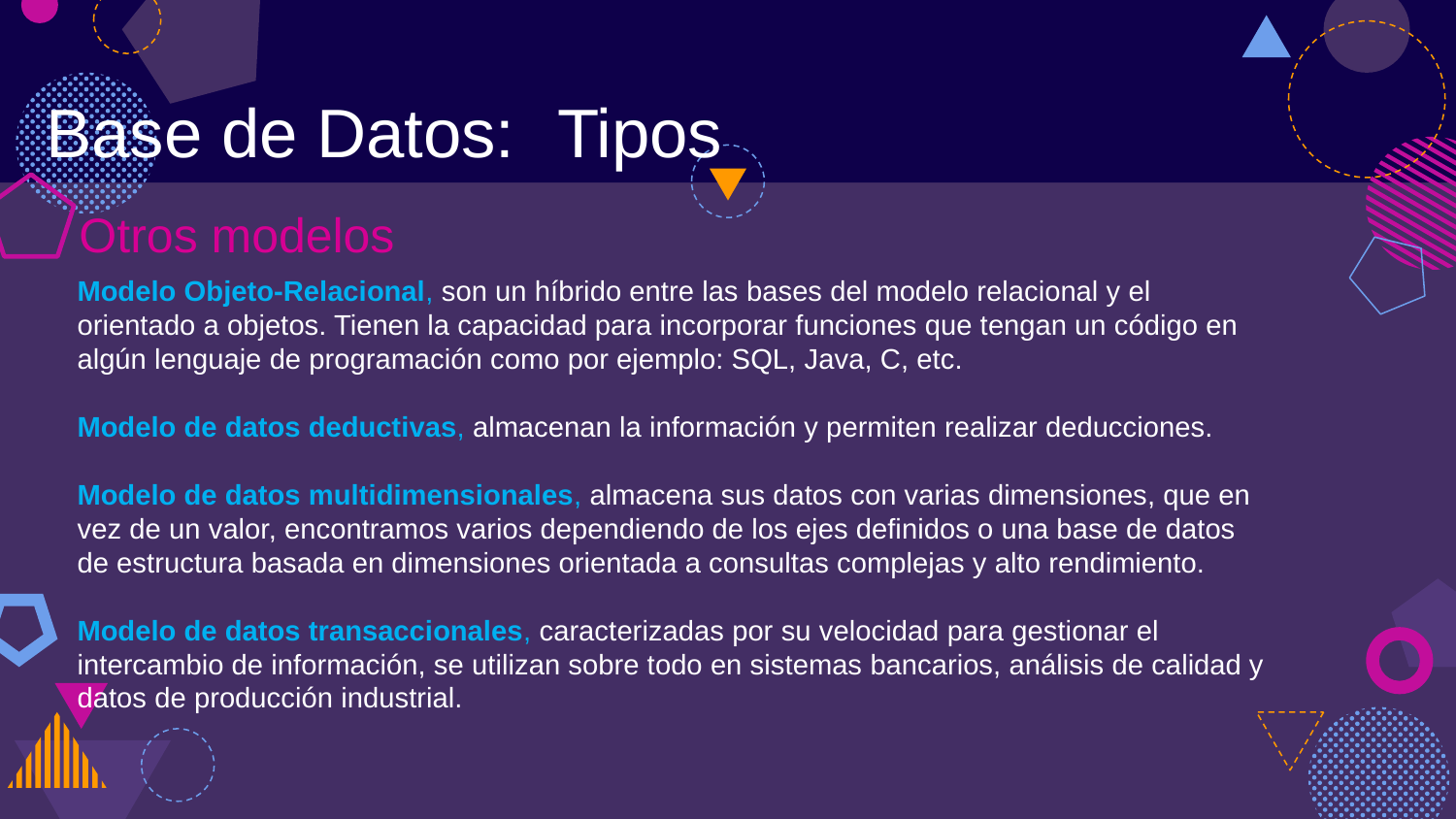

Base de Datos:
Tipos
Otros modelos
Modelo Objeto-Relacional, son un híbrido entre las bases del modelo relacional y el orientado a objetos. Tienen la capacidad para incorporar funciones que tengan un código en algún lenguaje de programación como por ejemplo: SQL, Java, C, etc.

Modelo de datos deductivas, almacenan la información y permiten realizar deducciones.

Modelo de datos multidimensionales, almacena sus datos con varias dimensiones, que en vez de un valor, encontramos varios dependiendo de los ejes definidos o una base de datos de estructura basada en dimensiones orientada a consultas complejas y alto rendimiento.

Modelo de datos transaccionales, caracterizadas por su velocidad para gestionar el intercambio de información, se utilizan sobre todo en sistemas bancarios, análisis de calidad y datos de producción industrial.